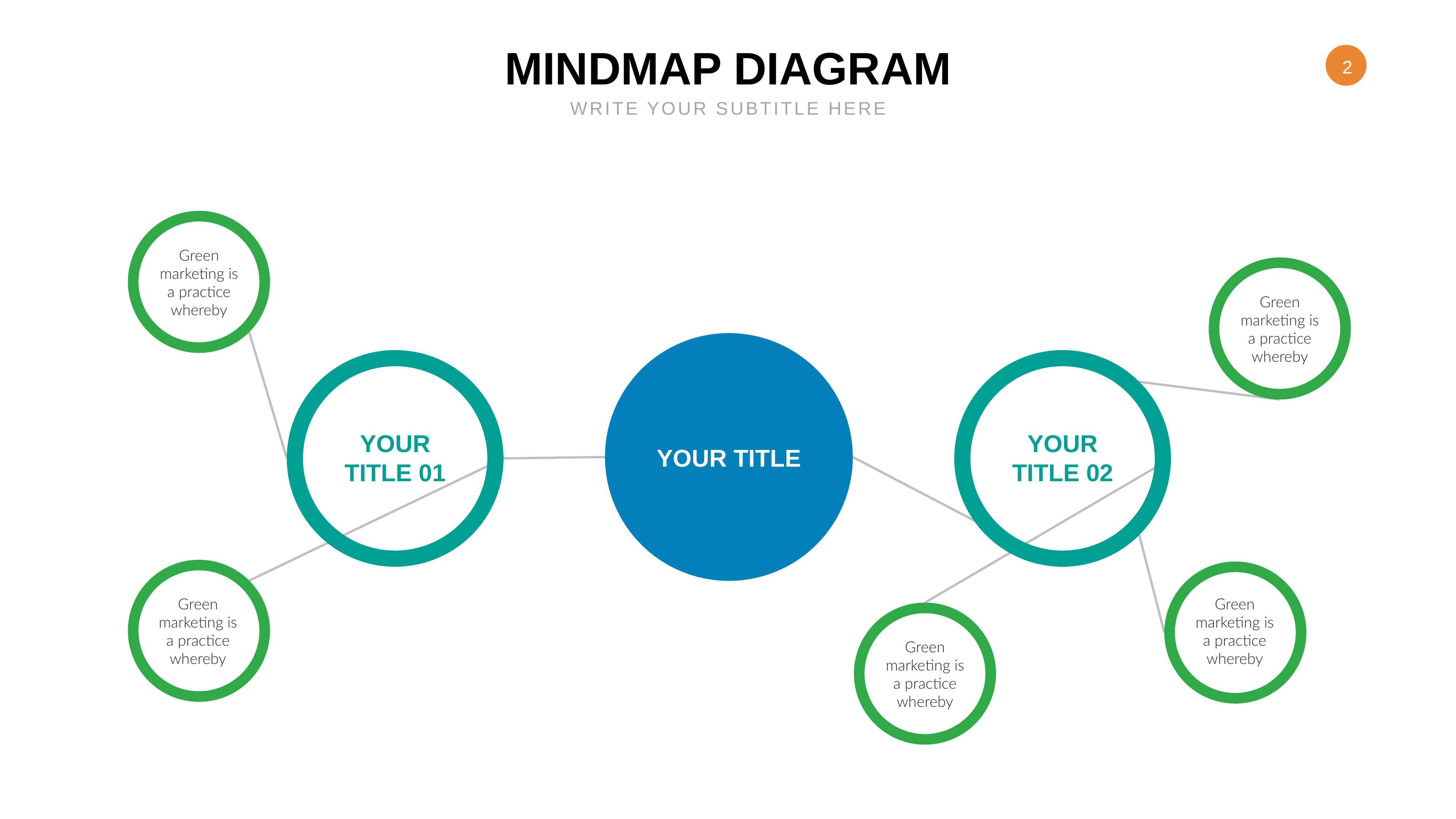

MINDMAP DIAGRAM
WRITE YOUR SUBTITLE HERE

Green marketing is a practice whereby

Green marketing is a practice whereby

YOUR
TITLE 01
YOUR
TITLE 02
YOUR TITLE

Green marketing is a practice whereby
Green marketing is a practice whereby

Green marketing is a practice whereby